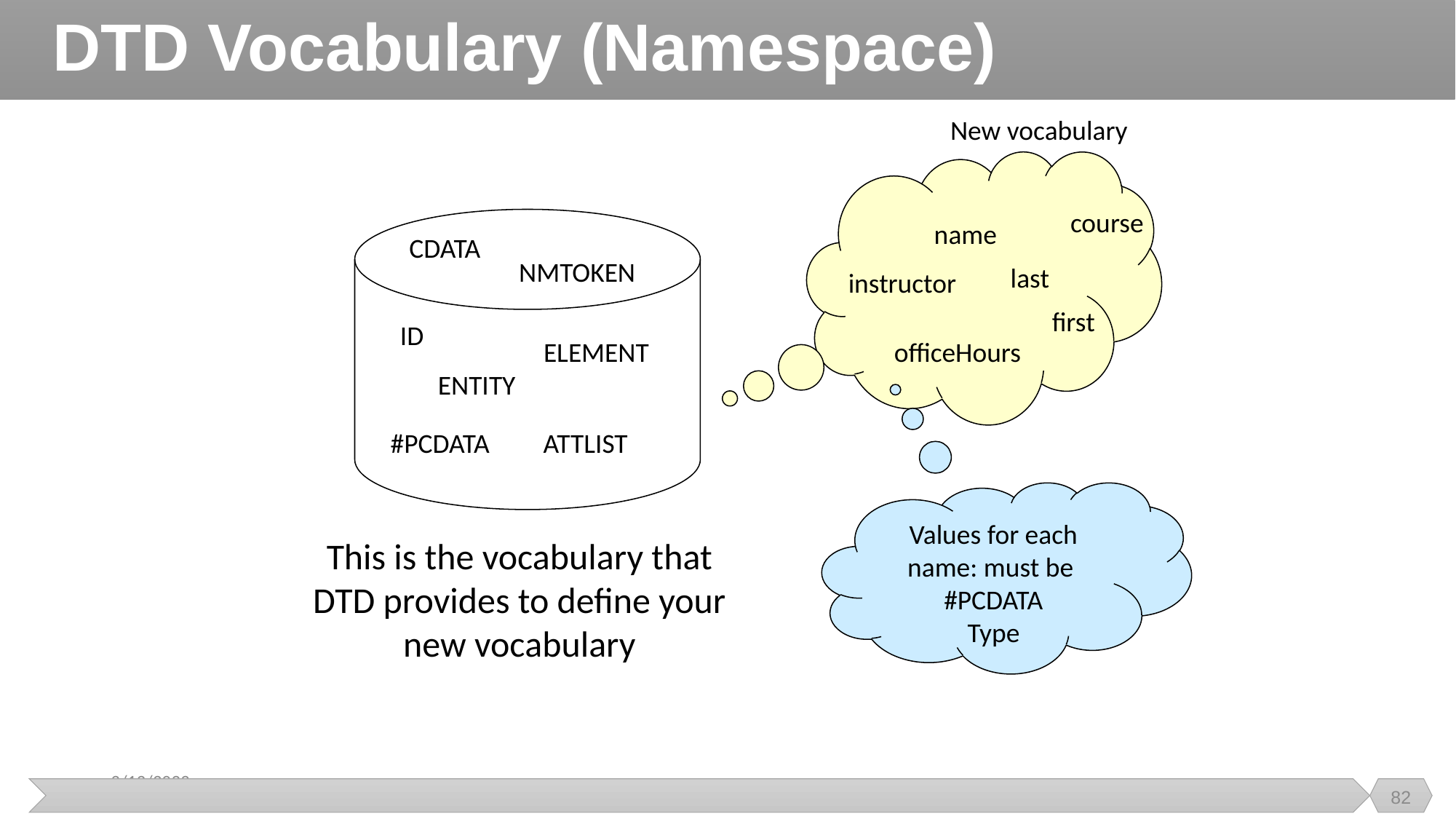

# DTD Vocabulary (Namespace)
New vocabulary

course
name
last
instructor
first
officeHours

CDATA
NMTOKEN
ID
ELEMENT
ENTITY
#PCDATA
ATTLIST
Values for each name: must be
#PCDATA
Type
This is the vocabulary that DTD provides to define your new vocabulary
82